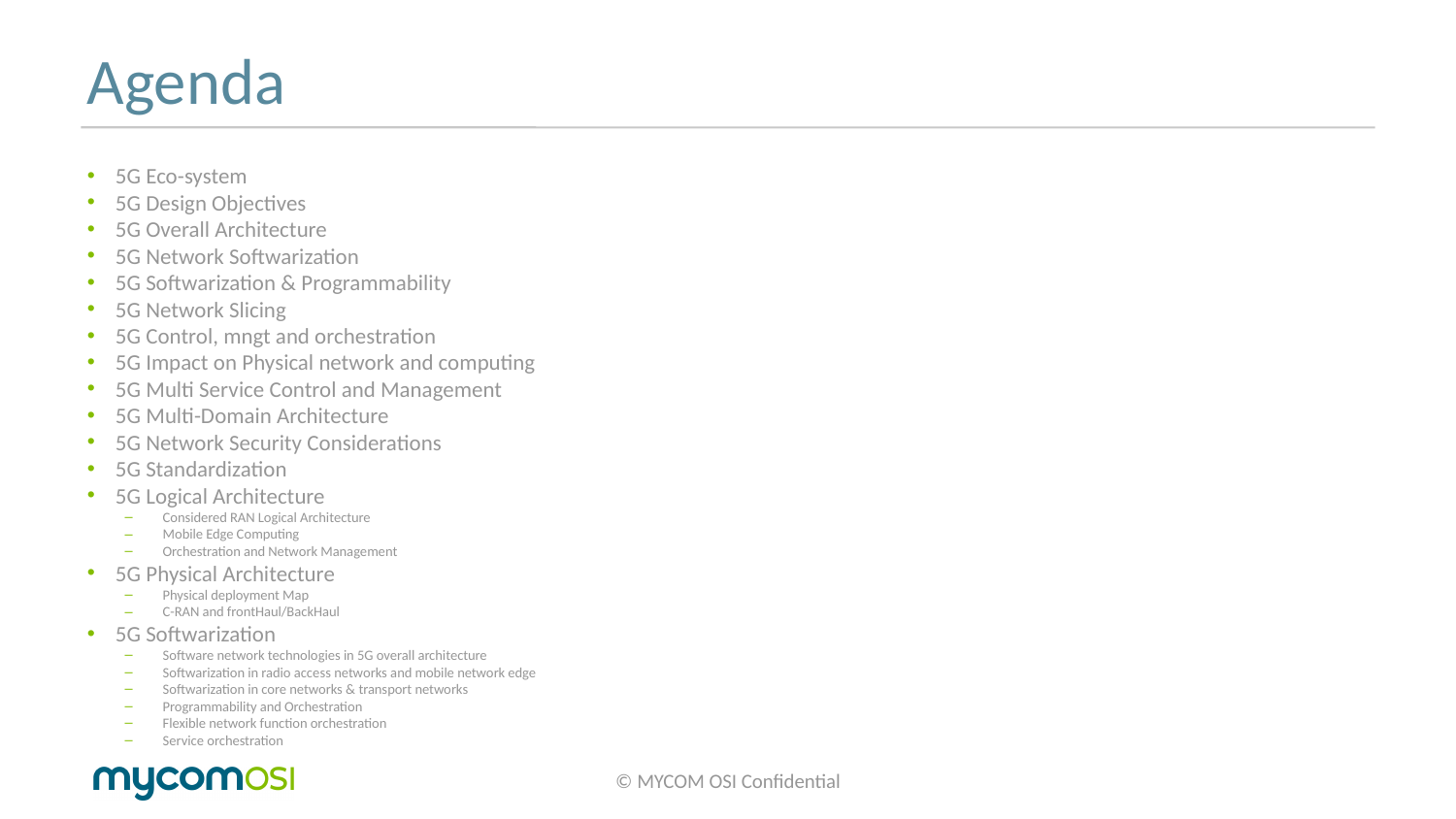

# Agenda
5G Eco-system
5G Design Objectives
5G Overall Architecture
5G Network Softwarization
5G Softwarization & Programmability
5G Network Slicing
5G Control, mngt and orchestration
5G Impact on Physical network and computing
5G Multi Service Control and Management
5G Multi-Domain Architecture
5G Network Security Considerations
5G Standardization
5G Logical Architecture
Considered RAN Logical Architecture
Mobile Edge Computing
Orchestration and Network Management
5G Physical Architecture
Physical deployment Map
C-RAN and frontHaul/BackHaul
5G Softwarization
Software network technologies in 5G overall architecture
Softwarization in radio access networks and mobile network edge
Softwarization in core networks & transport networks
Programmability and Orchestration
Flexible network function orchestration
Service orchestration